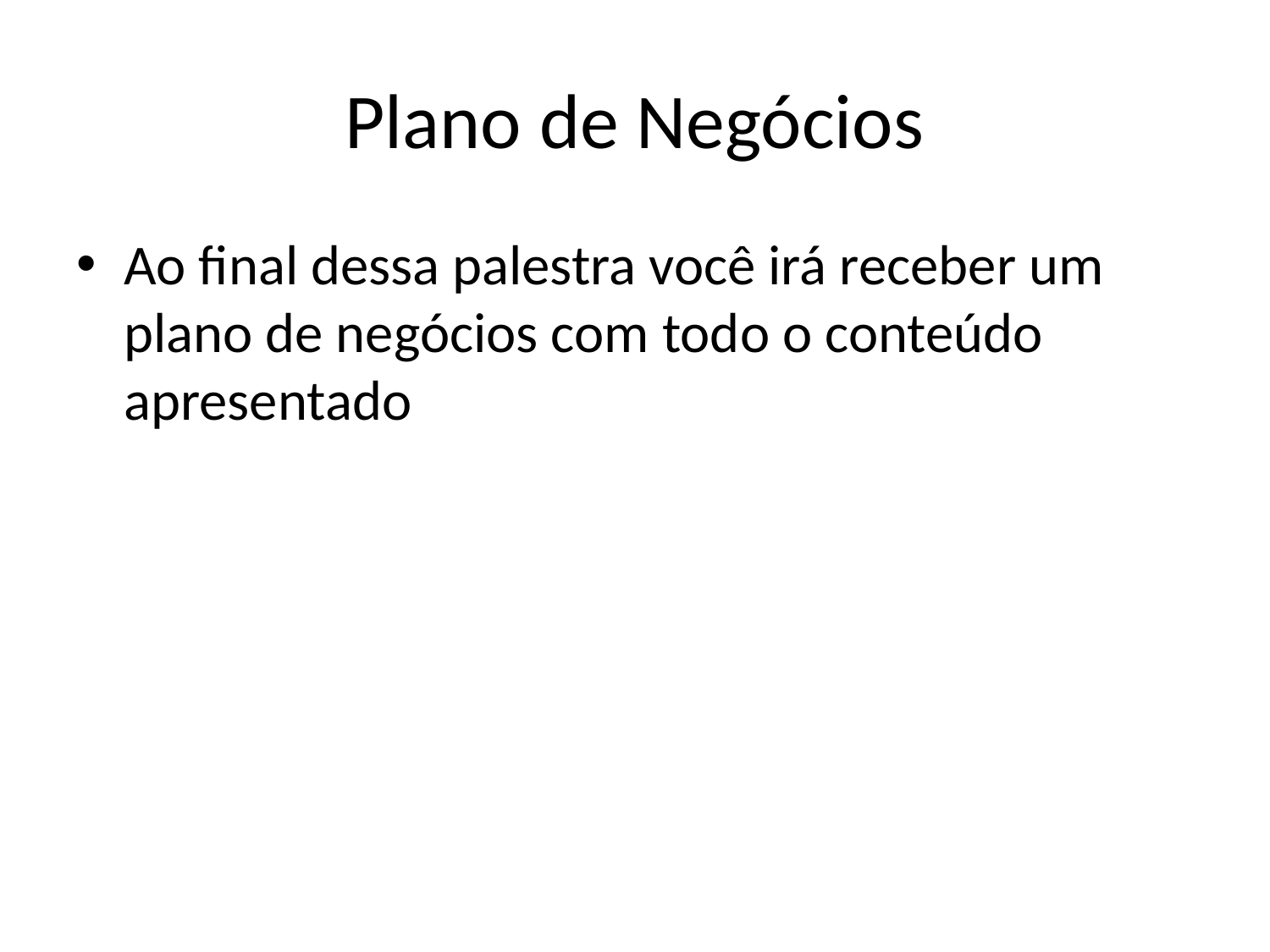

# Plano de Negócios
Ao final dessa palestra você irá receber um plano de negócios com todo o conteúdo apresentado